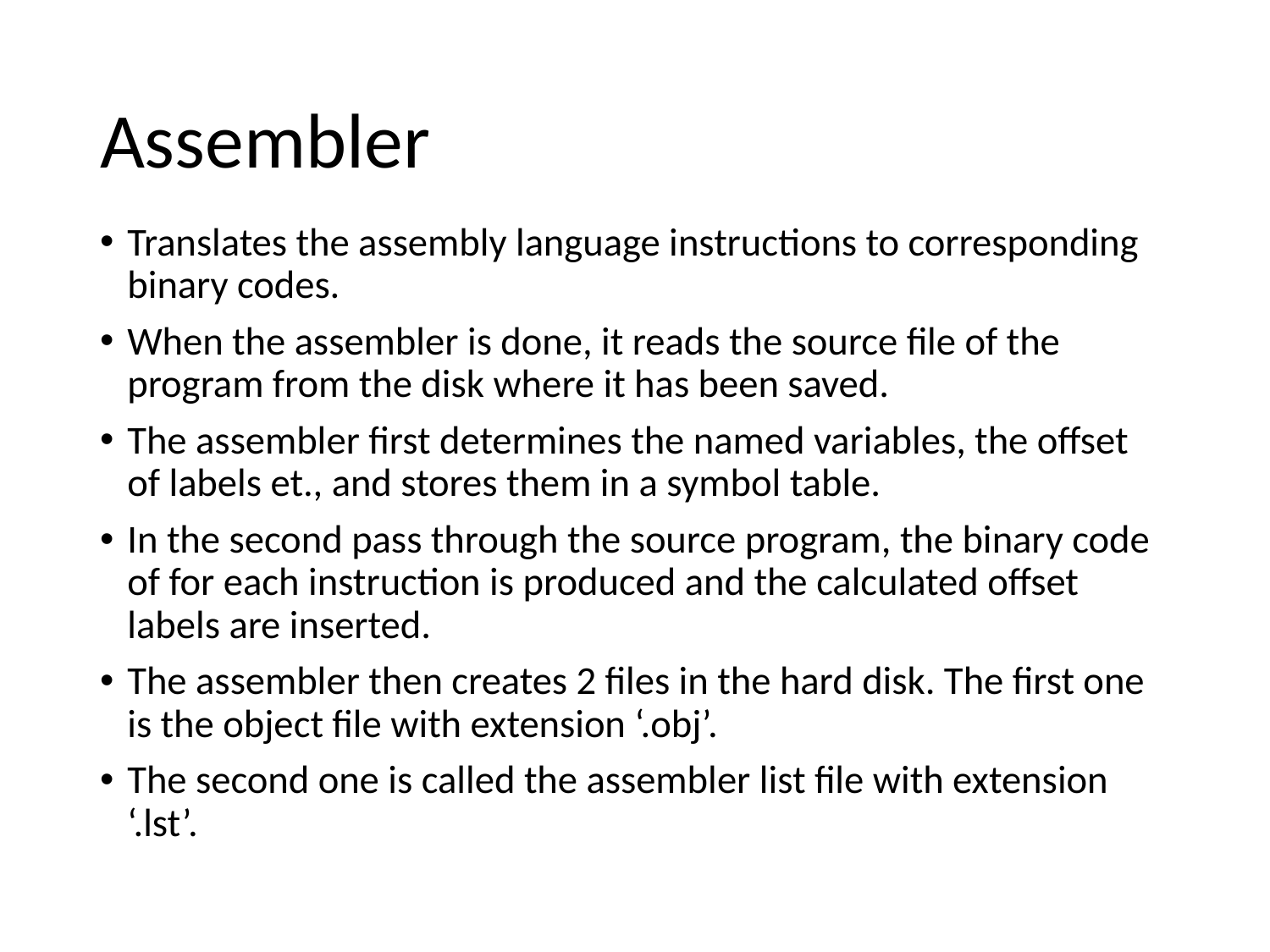

# Assembler
Translates the assembly language instructions to corresponding binary codes.
When the assembler is done, it reads the source file of the program from the disk where it has been saved.
The assembler first determines the named variables, the offset of labels et., and stores them in a symbol table.
In the second pass through the source program, the binary code of for each instruction is produced and the calculated offset labels are inserted.
The assembler then creates 2 files in the hard disk. The first one is the object file with extension ‘.obj’.
The second one is called the assembler list file with extension ‘.lst’.